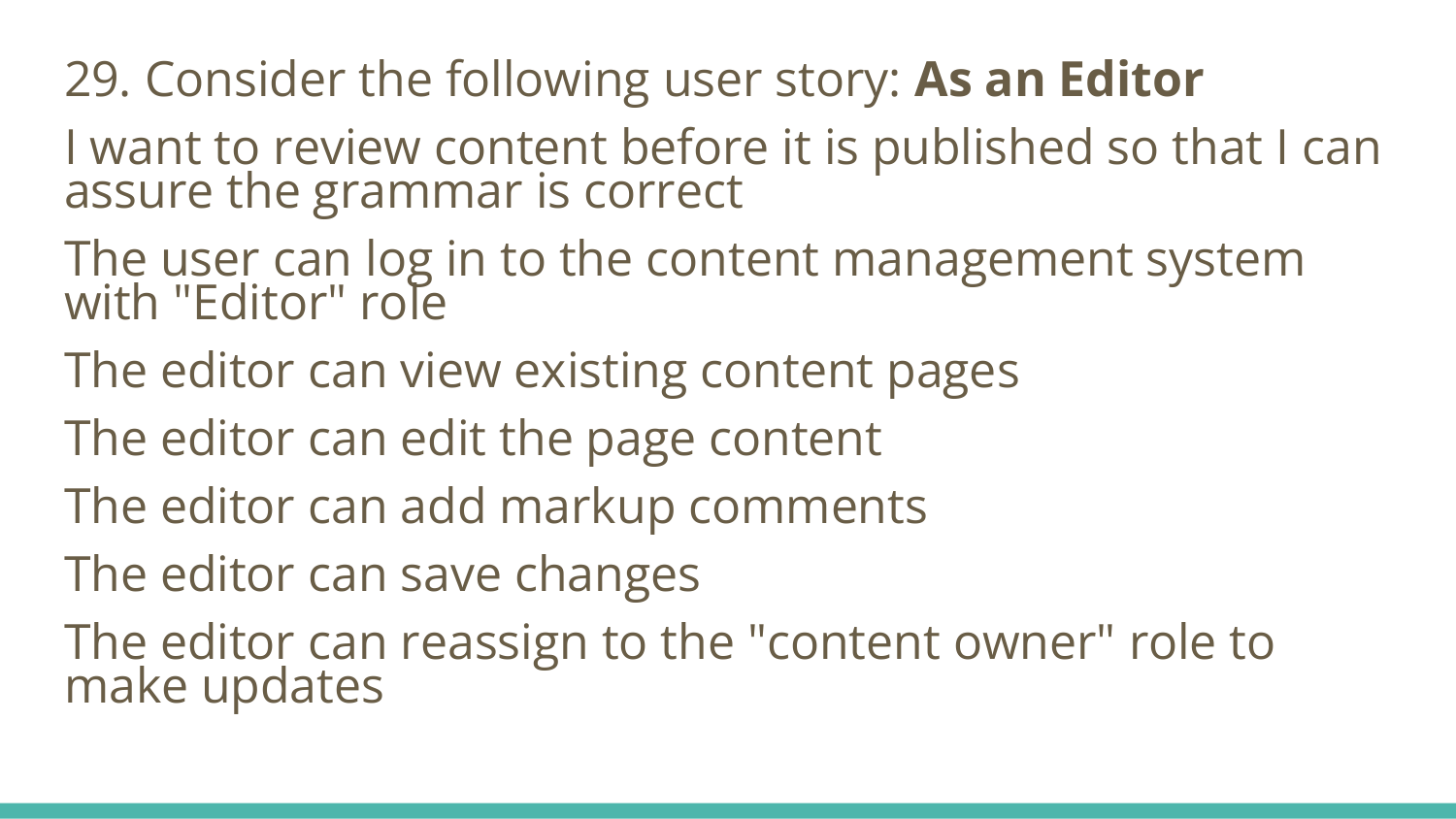

29. Consider the following user story: As an Editor
I want to review content before it is published so that I can assure the grammar is correct
The user can log in to the content management system with "Editor" role
The editor can view existing content pages
The editor can edit the page content
The editor can add markup comments
The editor can save changes
The editor can reassign to the "content owner" role to make updates